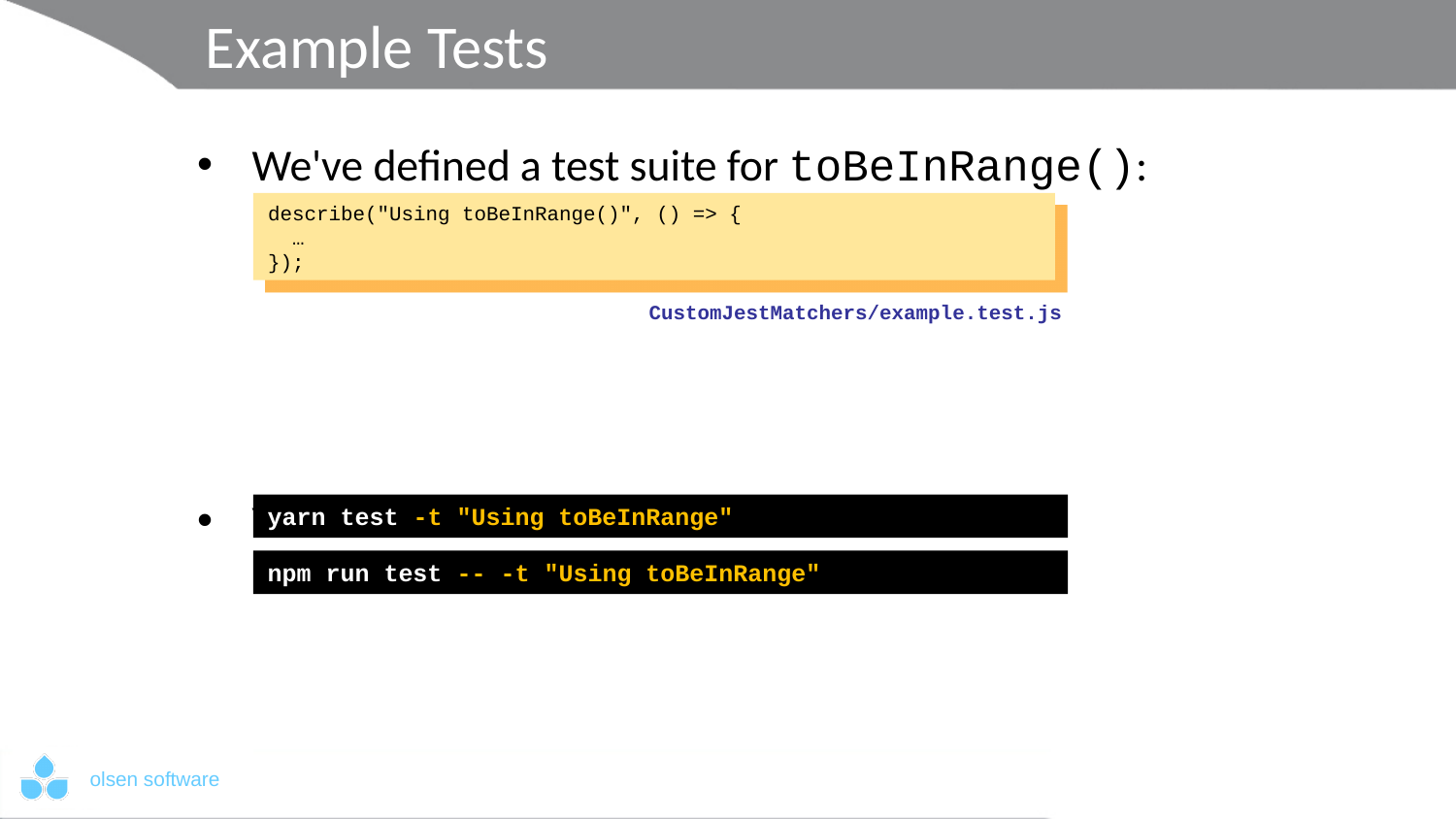

# Example Tests
We've defined a test suite for toBeInRange():

You can run the test suite as follows:

describe("Using toBeInRange()", () => {
  …
});
CustomJestMatchers/example.test.js
yarn test -t "Using toBeInRange"
npm run test -- -t "Using toBeInRange"